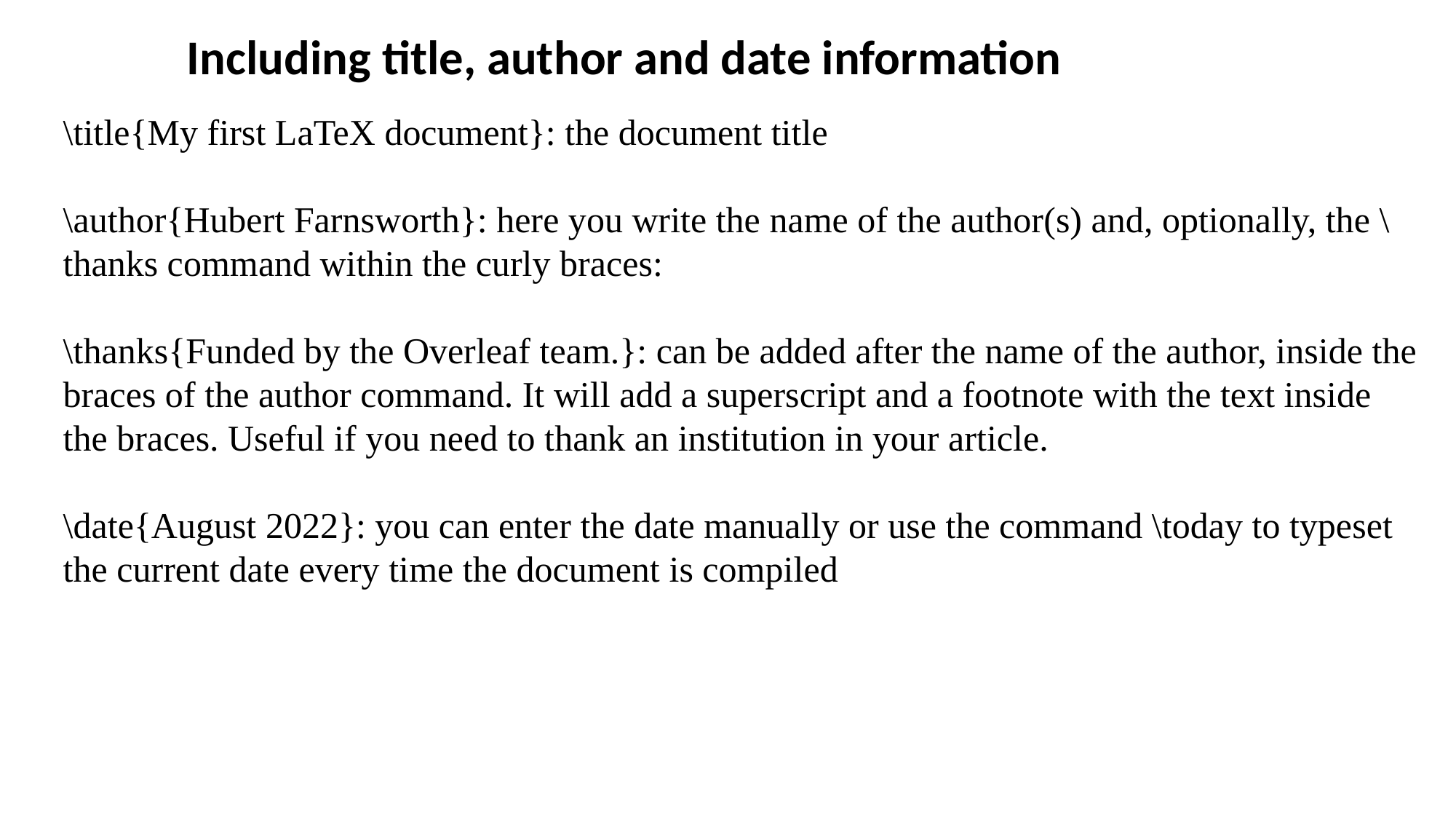

Including title, author and date information
\title{My first LaTeX document}: the document title

\author{Hubert Farnsworth}: here you write the name of the author(s) and, optionally, the \thanks command within the curly braces:

\thanks{Funded by the Overleaf team.}: can be added after the name of the author, inside the braces of the author command. It will add a superscript and a footnote with the text inside the braces. Useful if you need to thank an institution in your article.

\date{August 2022}: you can enter the date manually or use the command \today to typeset the current date every time the document is compiled